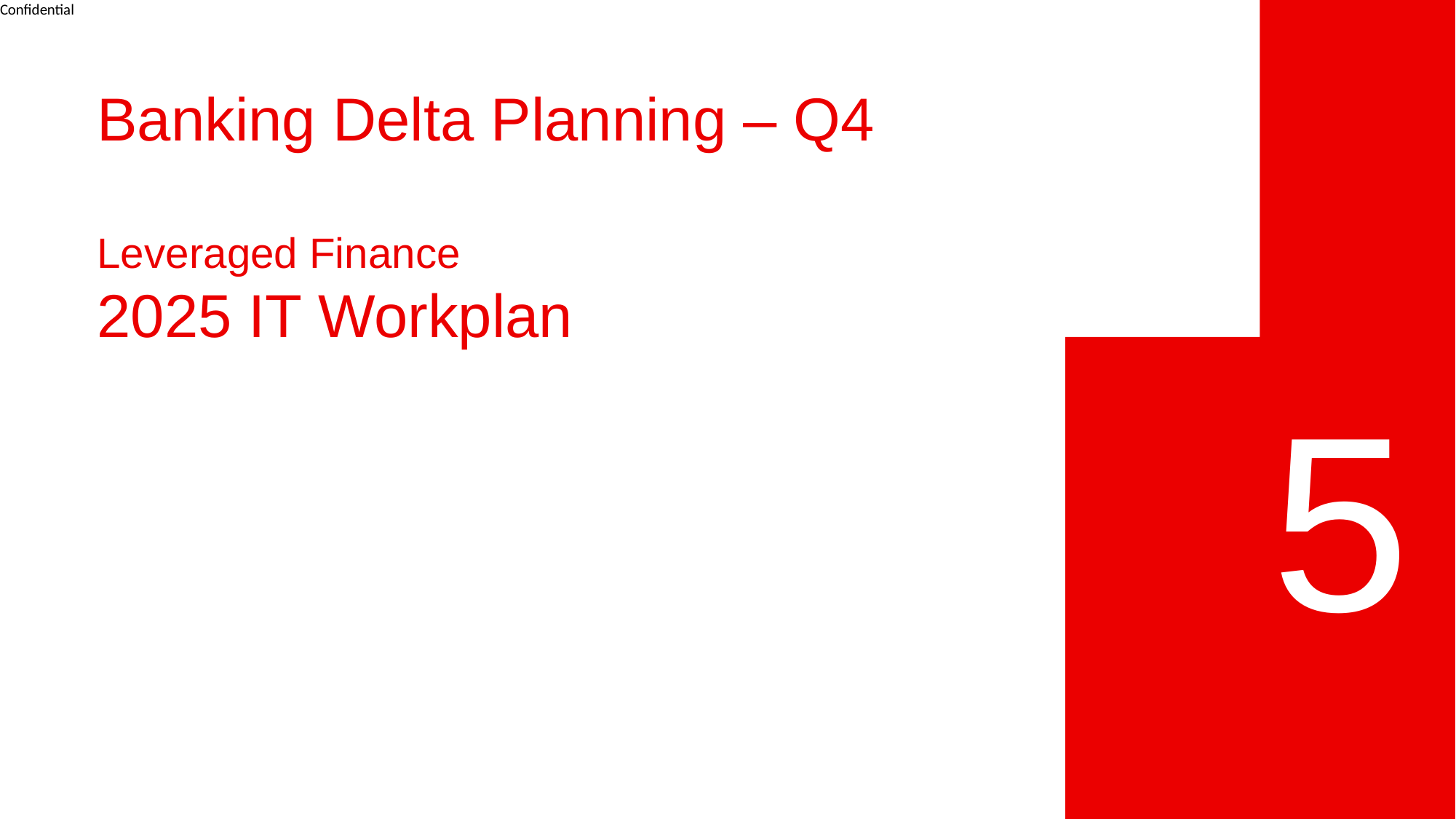

# Banking Delta Planning – Q4 Leveraged Finance 2025 IT Workplan
5